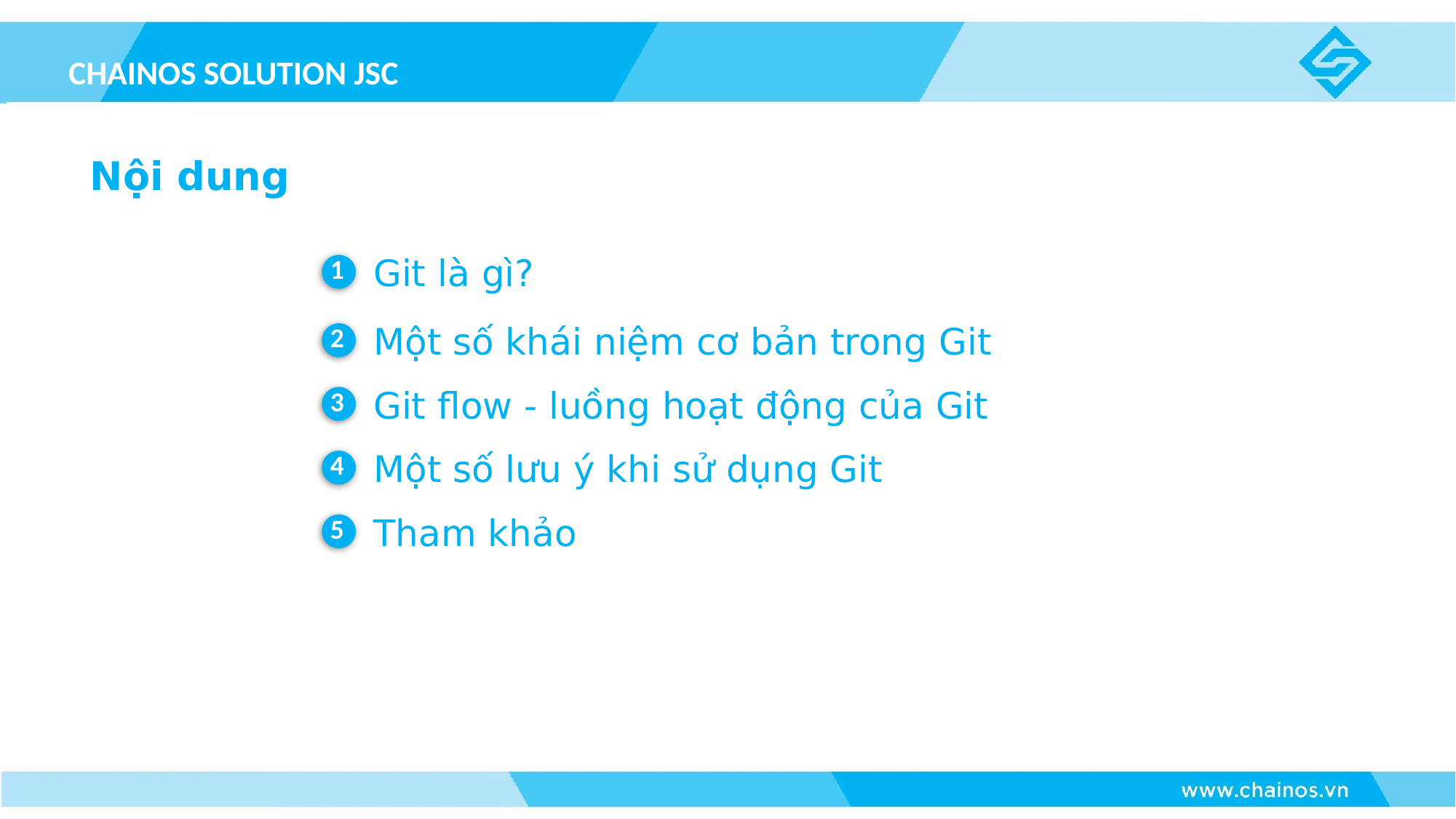

CHAINOS SOLUTION JSC
Nội dung
Git là gì?
1

Một số khái niệm cơ bản trong Git
2

Git flow - luồng hoạt động của Git
3

Một số lưu ý khi sử dụng Git
4

Tham khảo
5